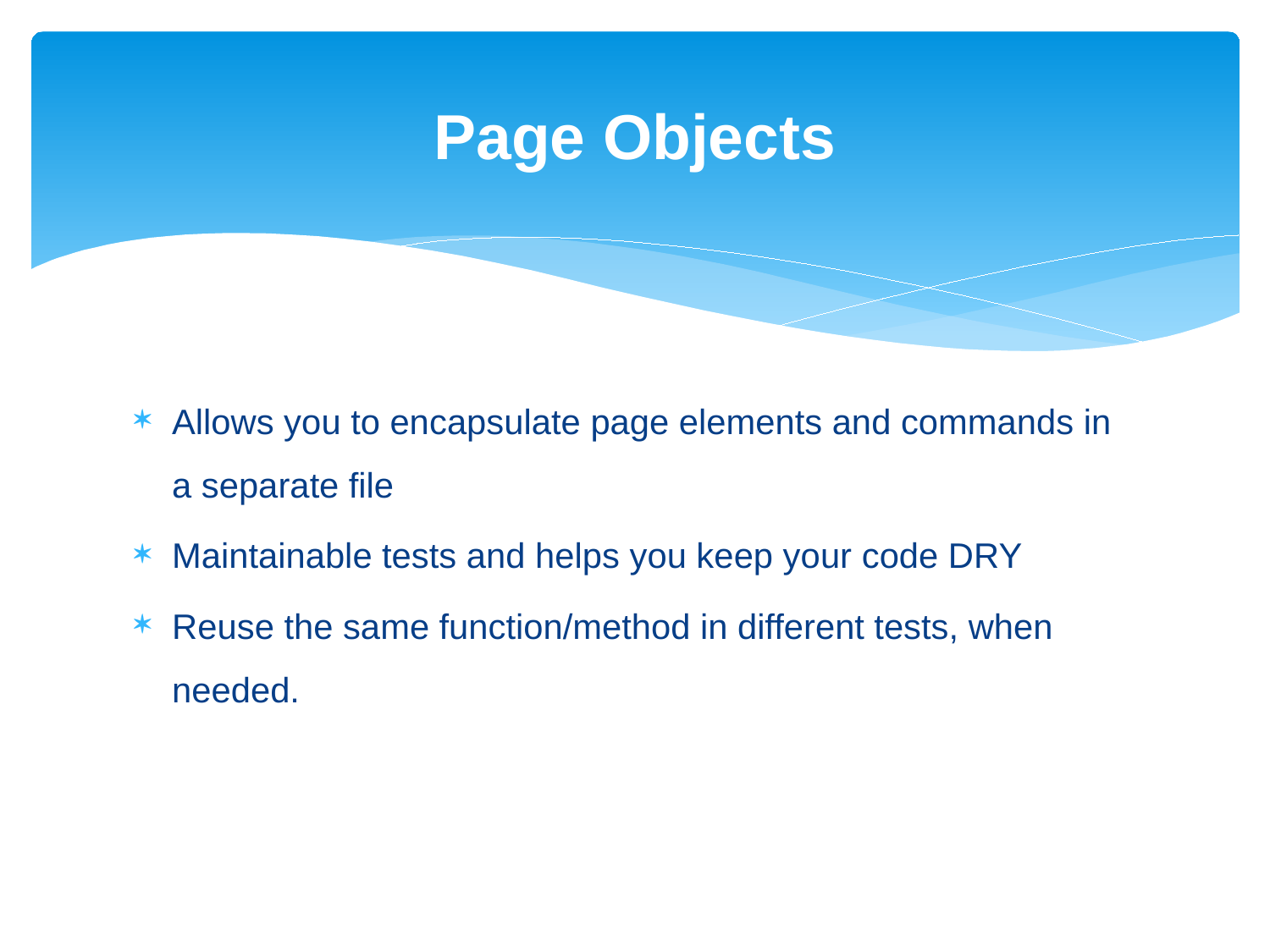

# Page Objects
Allows you to encapsulate page elements and commands in a separate file
Maintainable tests and helps you keep your code DRY
Reuse the same function/method in different tests, when needed.